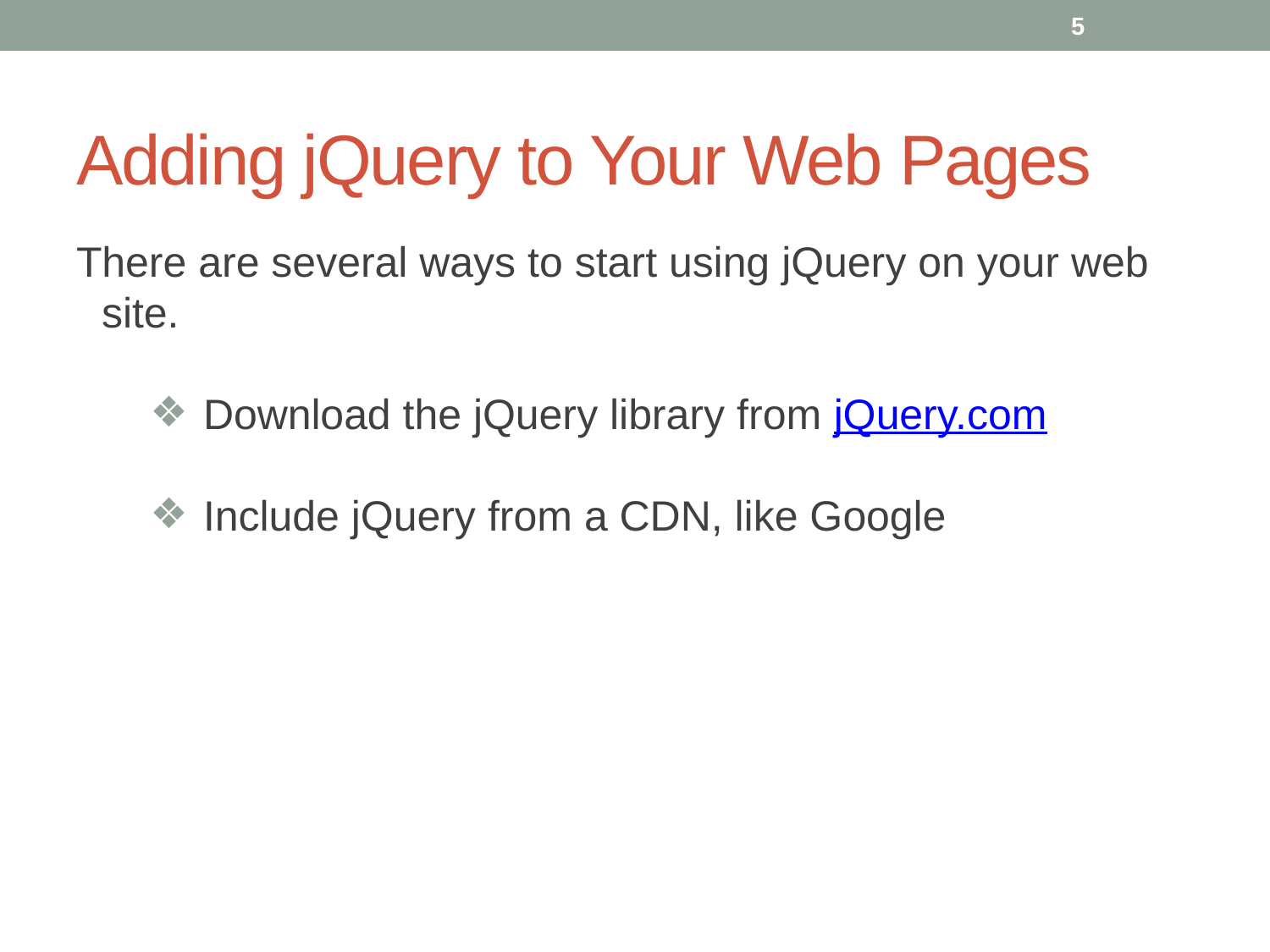

5
# Adding jQuery to Your Web Pages
There are several ways to start using jQuery on your web site.

Download the jQuery library from jQuery.com

Include jQuery from a CDN, like Google